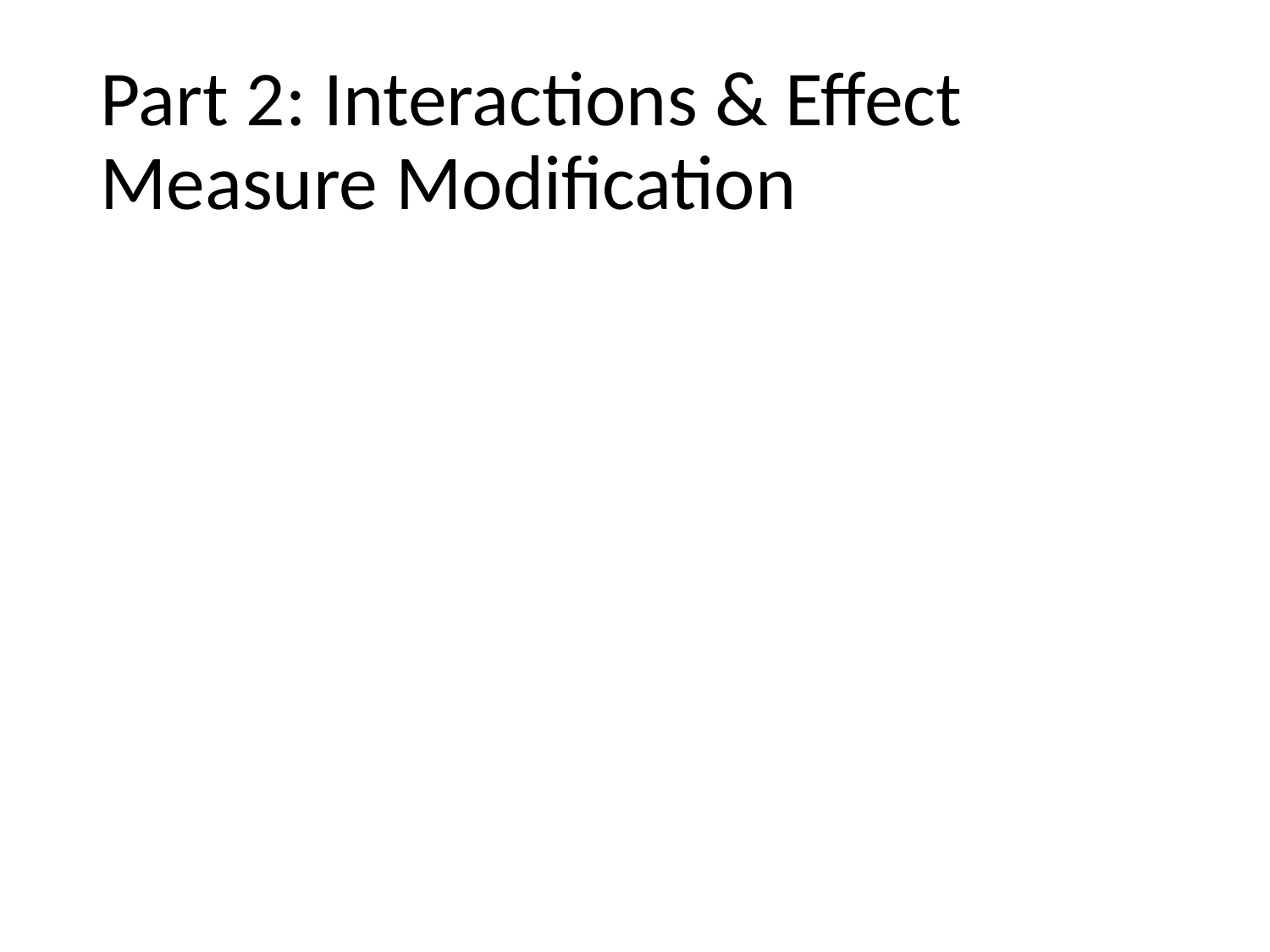

# Part 2: Interactions & Effect Measure Modification